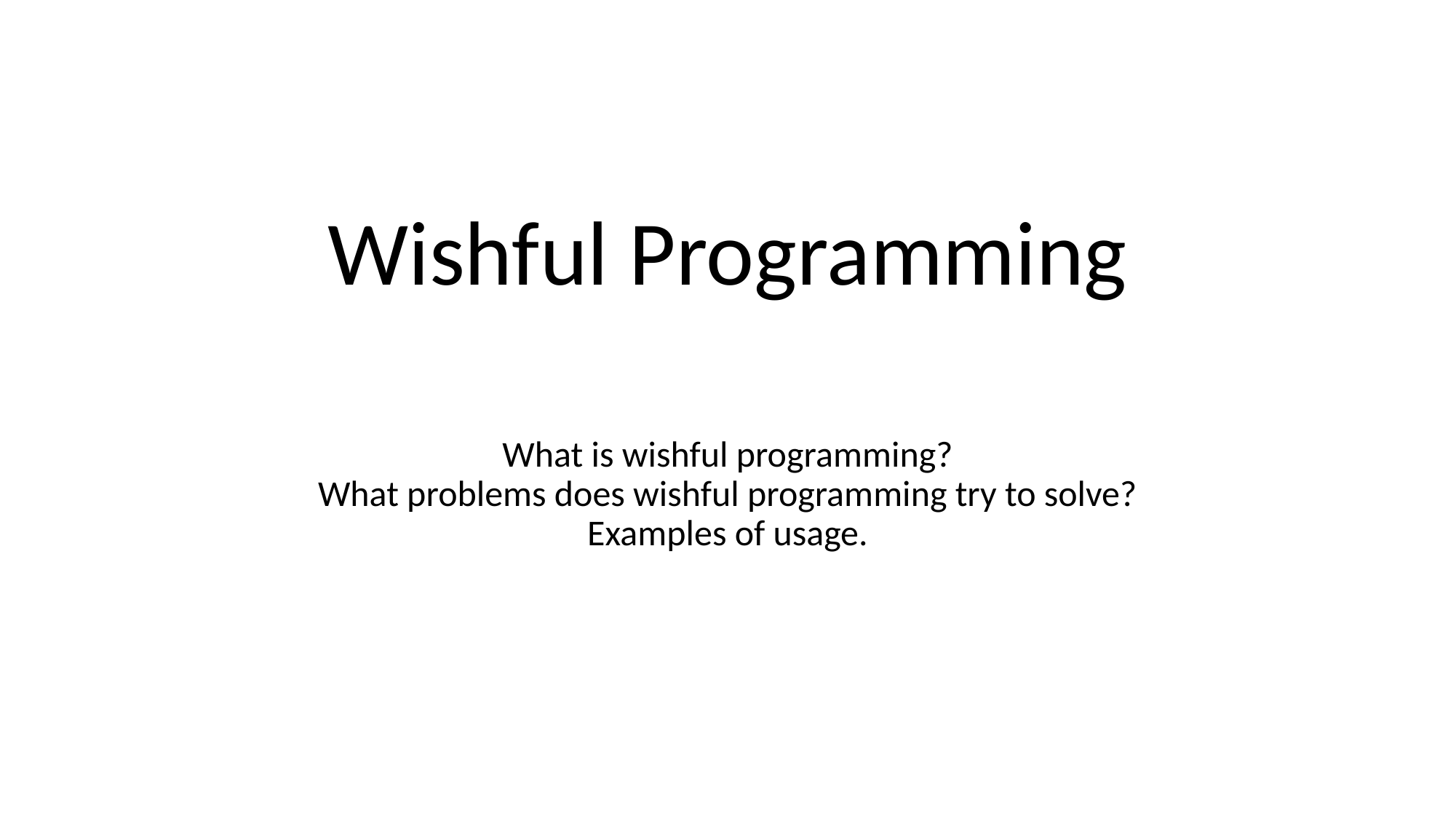

# Wishful Programming
What is wishful programming?
What problems does wishful programming try to solve?
Examples of usage.